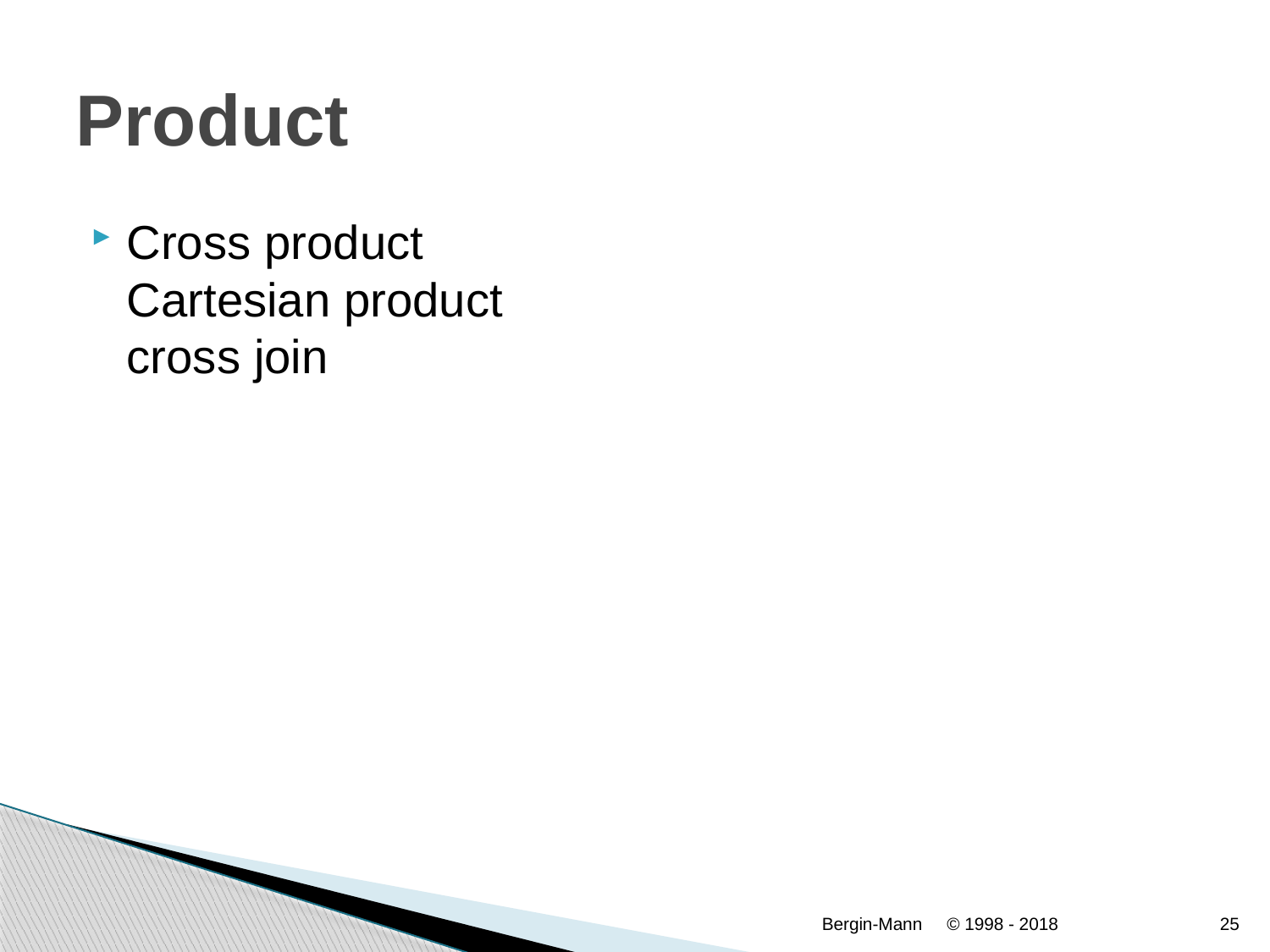

# Product
Cross product
Cartesian product
cross join
Bergin-Mann
© 1998 - 2018
25